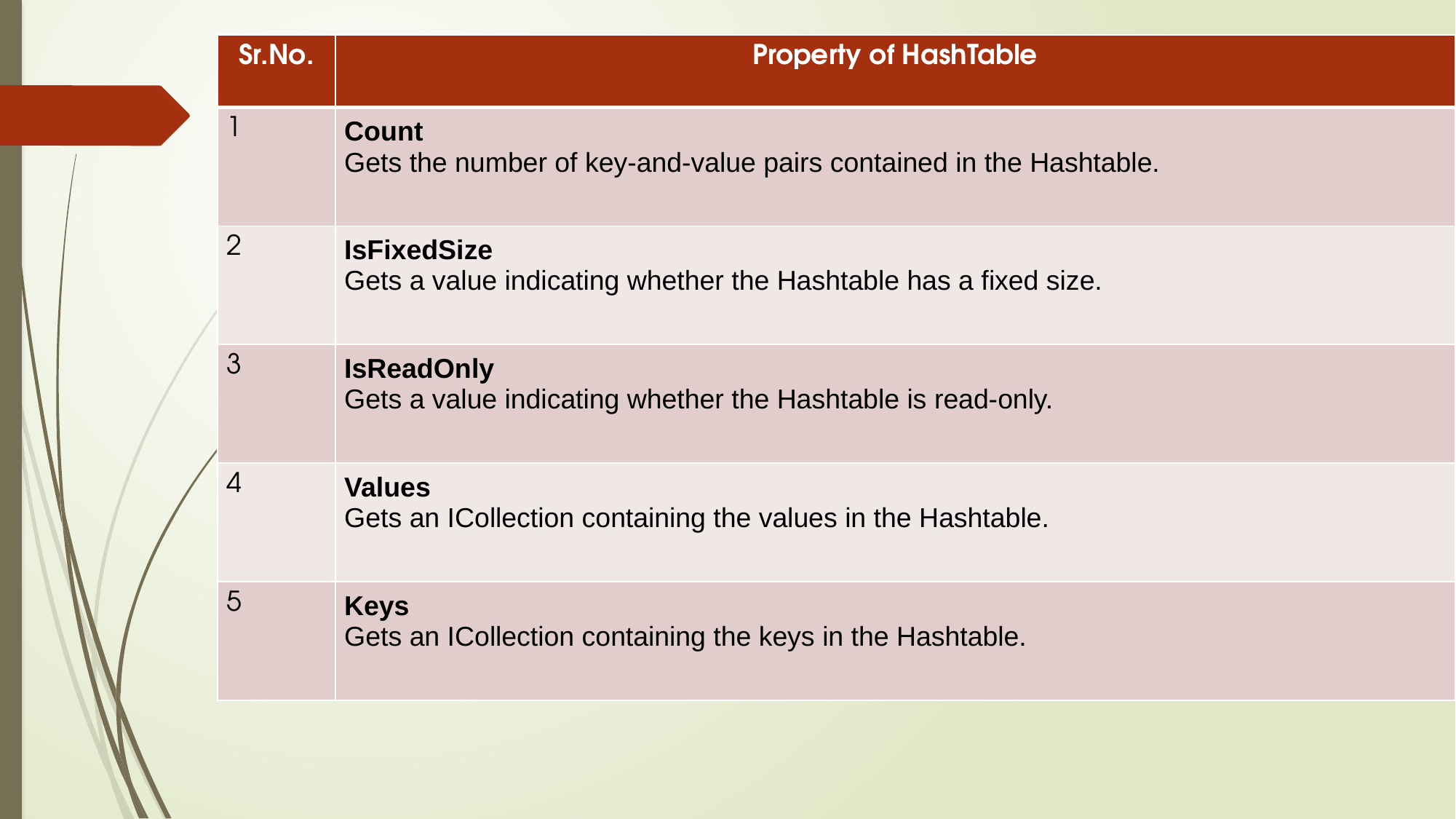

| Sr.No. | Property of HashTable |
| --- | --- |
| 1 | Count Gets the number of key-and-value pairs contained in the Hashtable. |
| 2 | IsFixedSize Gets a value indicating whether the Hashtable has a fixed size. |
| 3 | IsReadOnly Gets a value indicating whether the Hashtable is read-only. |
| 4 | Values Gets an ICollection containing the values in the Hashtable. |
| 5 | Keys Gets an ICollection containing the keys in the Hashtable. |